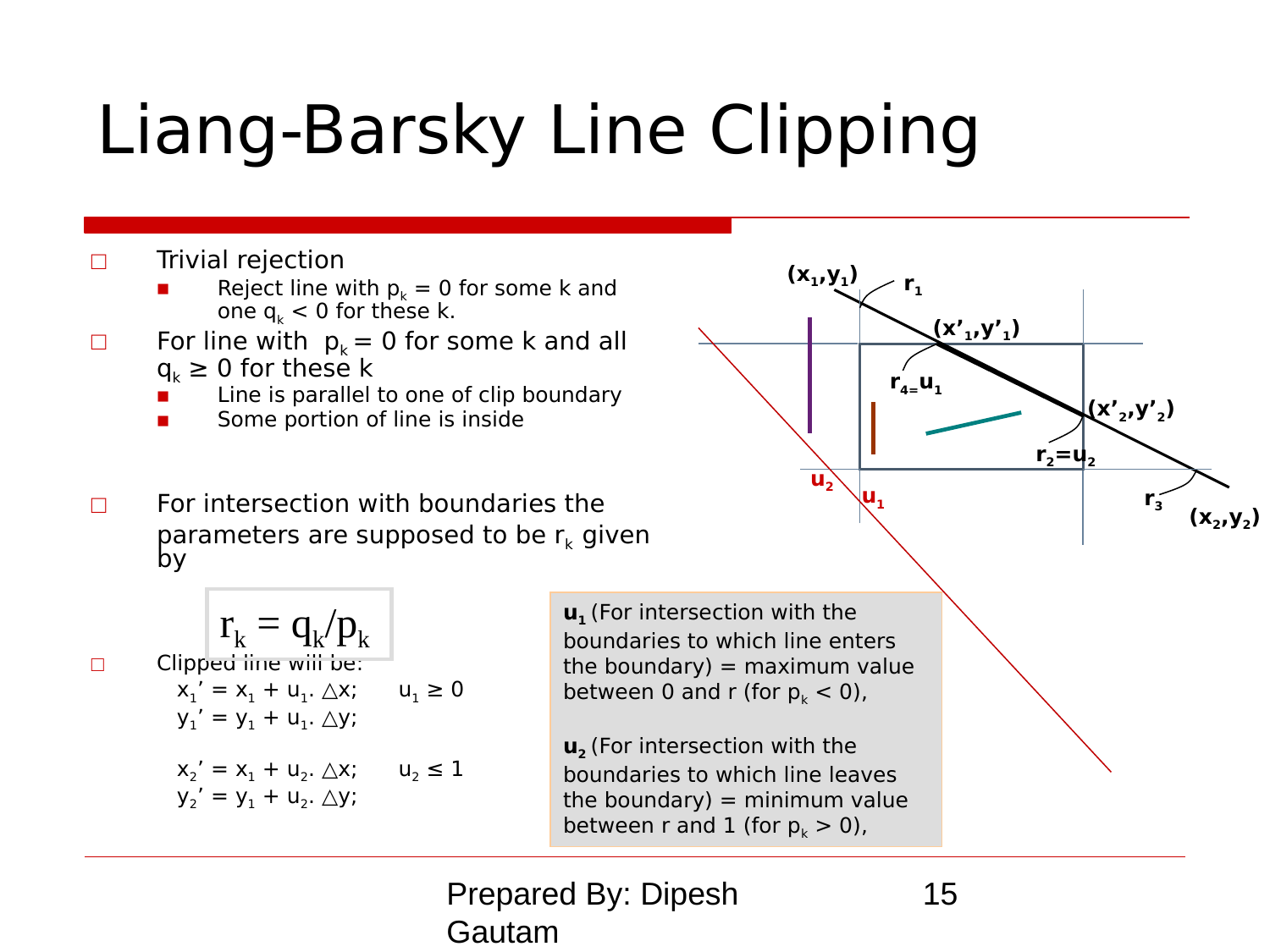

Liang-Barsky Line Clipping
Trivial rejection
Reject line with pk = 0 for some k and one qk < 0 for these k.
For line with  pk = 0 for some k and all qk ≥ 0 for these k
Line is parallel to one of clip boundary
Some portion of line is inside

For intersection with boundaries the
	parameters are supposed to be rk  given by

Clipped line will be:
	   x1’ = x1 + u1. △x;      u1 ≥ 0
	   y1’ = y1 + u1. △y;

	   x2’ = x1 + u2. △x;      u2 ≤ 1
	   y2’ = y1 + u2. △y;

(x1,y1)
r1

(x’1,y’1)

r4=u1
(x’2,y’2)

r2=u2
u2

u1
r3
(x2,y2)
rk = qk/pk
u1 (For intersection with the boundaries to which line enters the boundary) = maximum value between 0 and r (for pk < 0),

u2 (For intersection with the boundaries to which line leaves the boundary) = minimum value between r and 1 (for pk > 0),
Prepared By: Dipesh Gautam
15